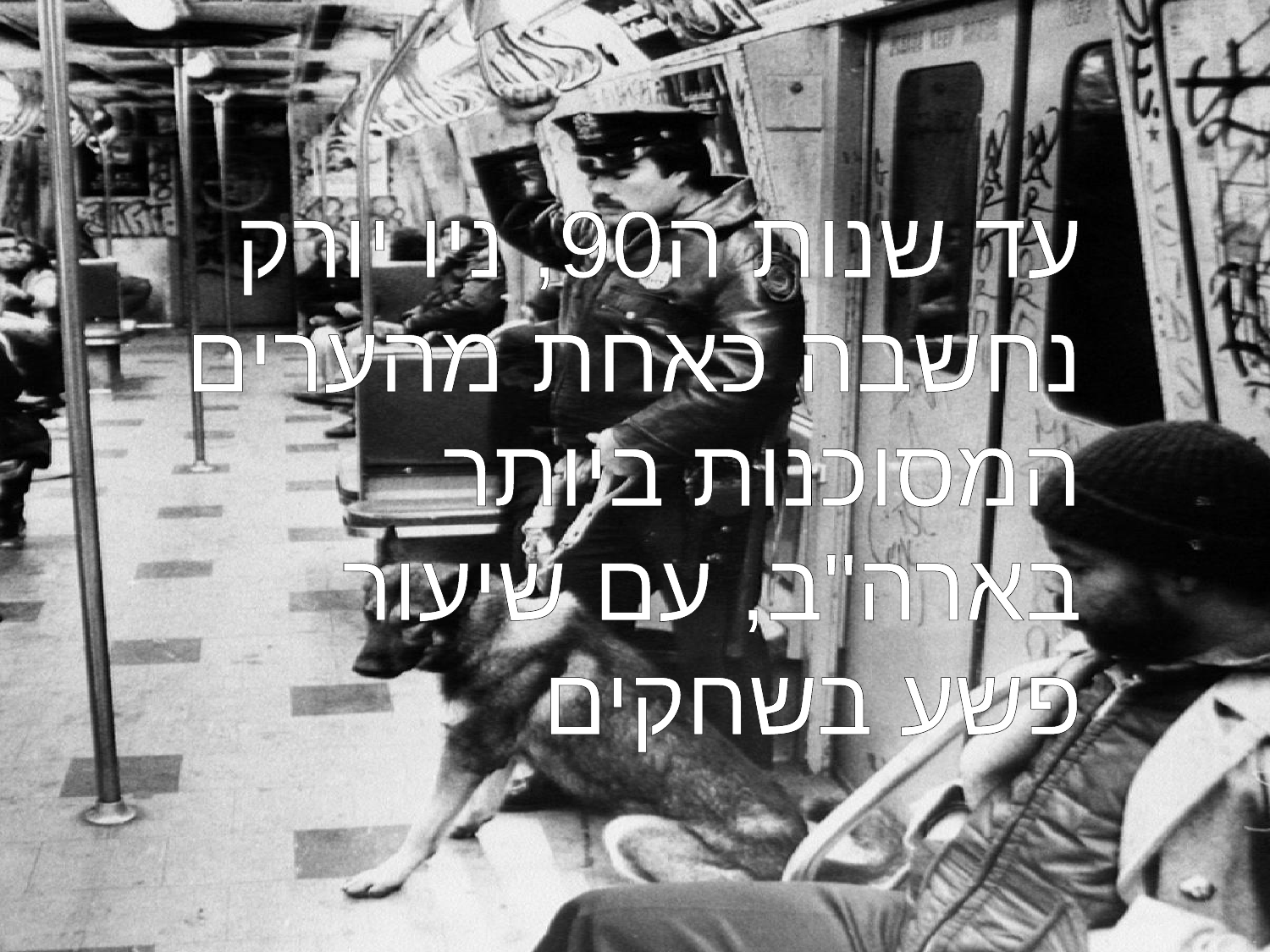

עד שנות ה90, ניו יורק נחשבה כאחת מהערים המסוכנות ביותר בארה"ב, עם שיעור פשע בשחקים